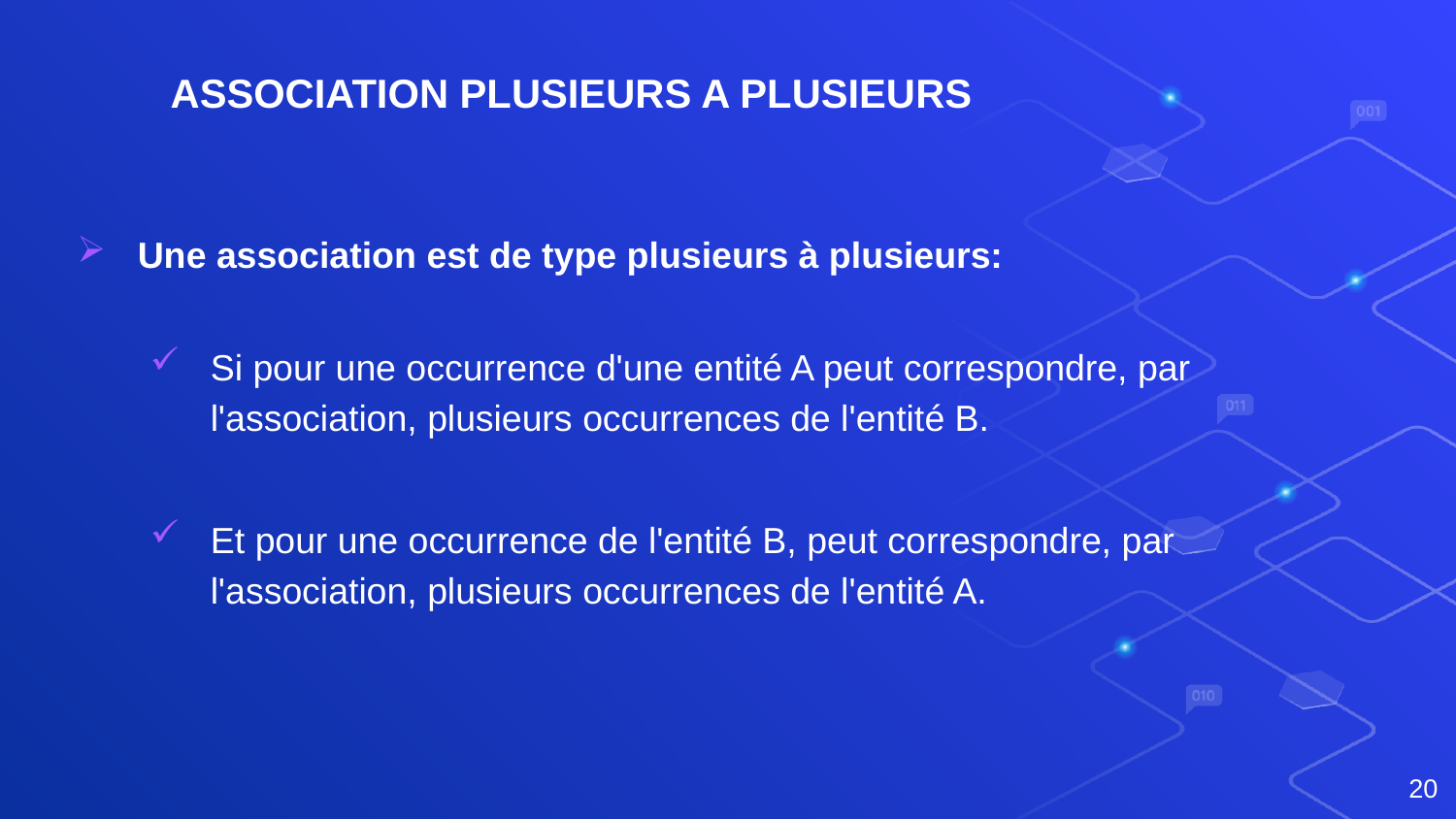

# ASSOCIATION PLUSIEURS A PLUSIEURS

Une association est de type plusieurs à plusieurs:

Si pour une occurrence d'une entité A peut correspondre, par l'association, plusieurs occurrences de l'entité B.

Et pour une occurrence de l'entité B, peut correspondre, par l'association, plusieurs occurrences de l'entité A.

20